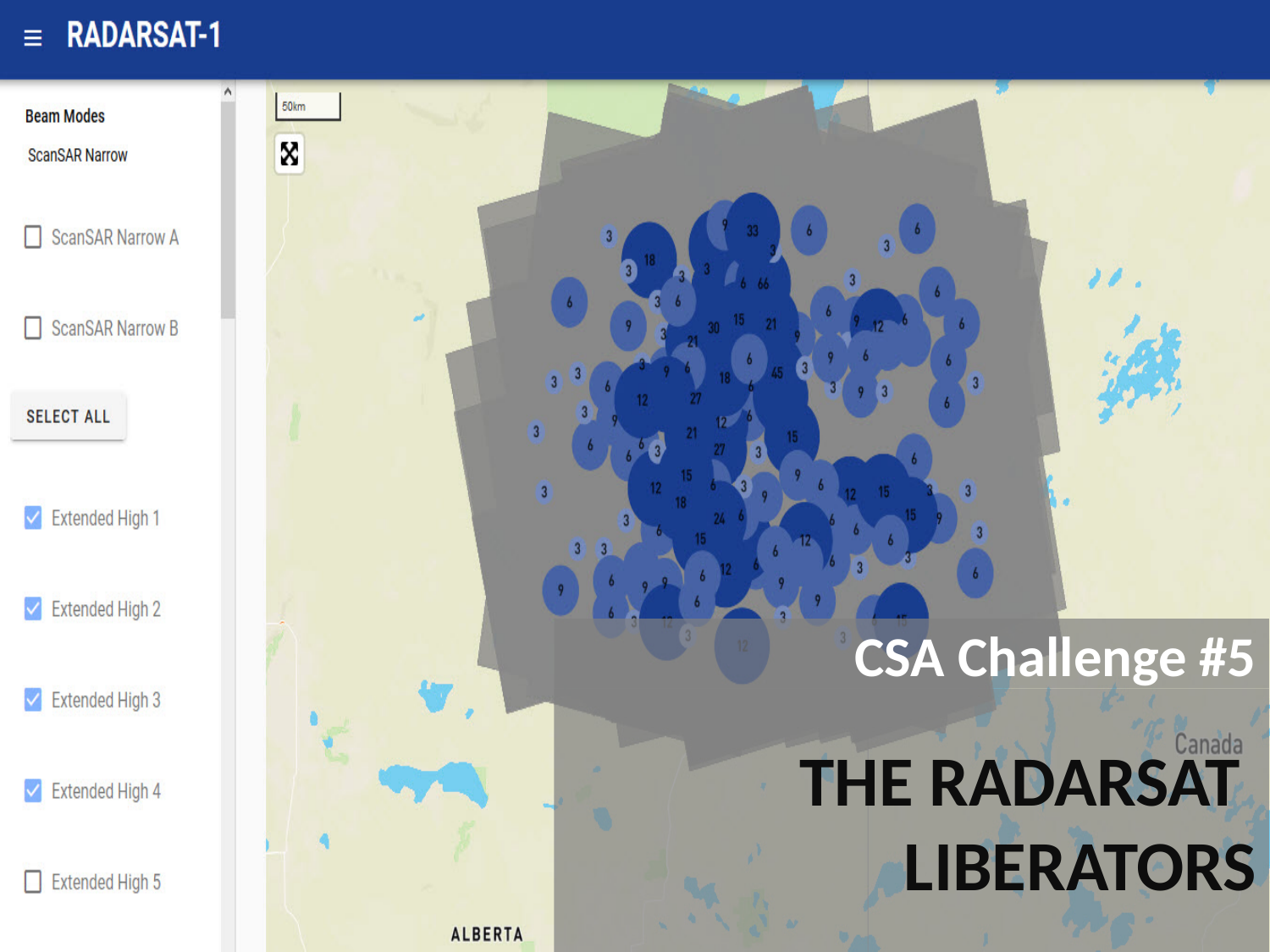

# CSA Challenge #5
THE RADARSAT
LIBERATORS